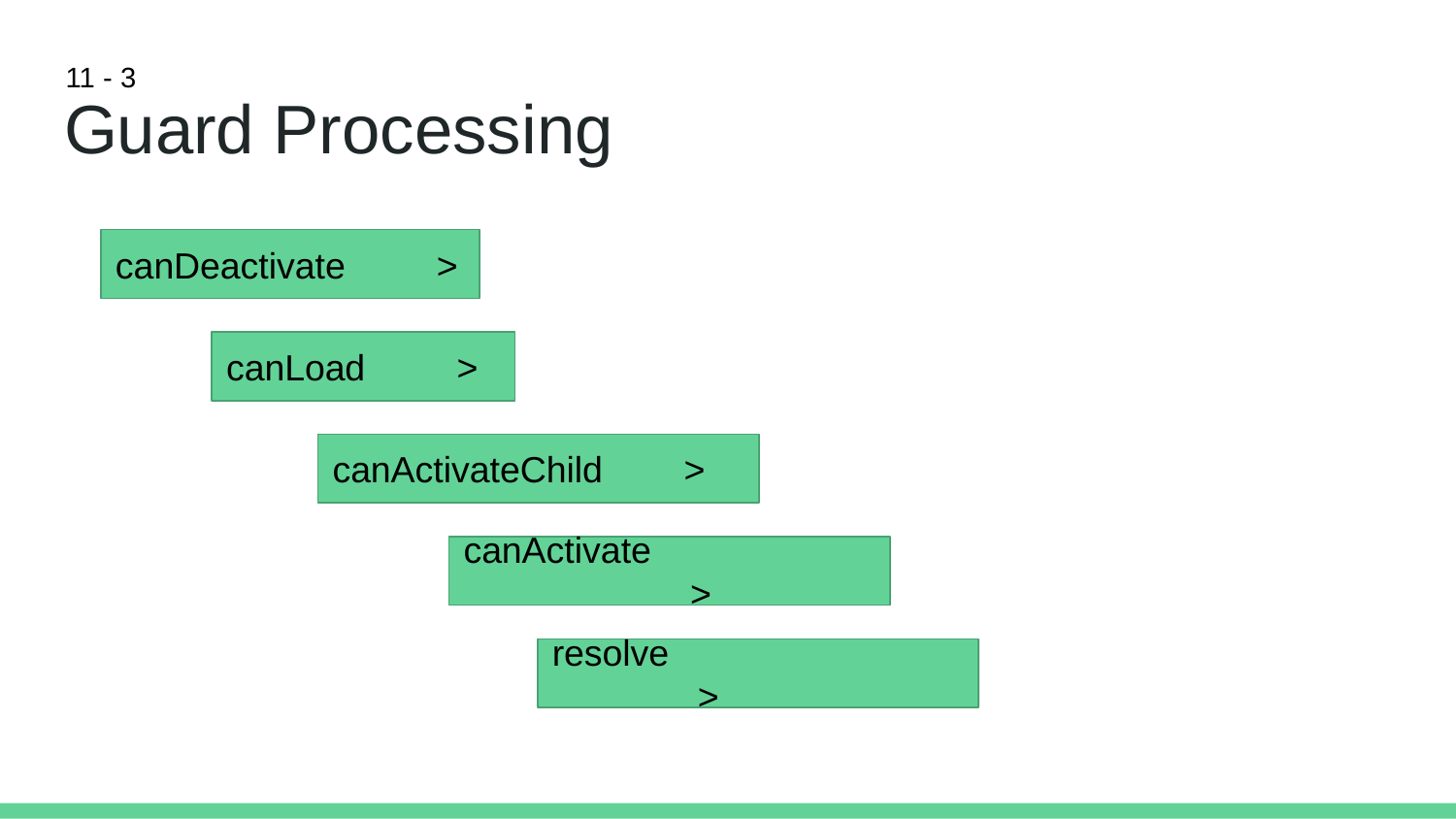

11 - 3
# Guard Processing
canDeactivate         >
canLoad         >
canActivateChild        >
canActivate		        >
resolve		        	>